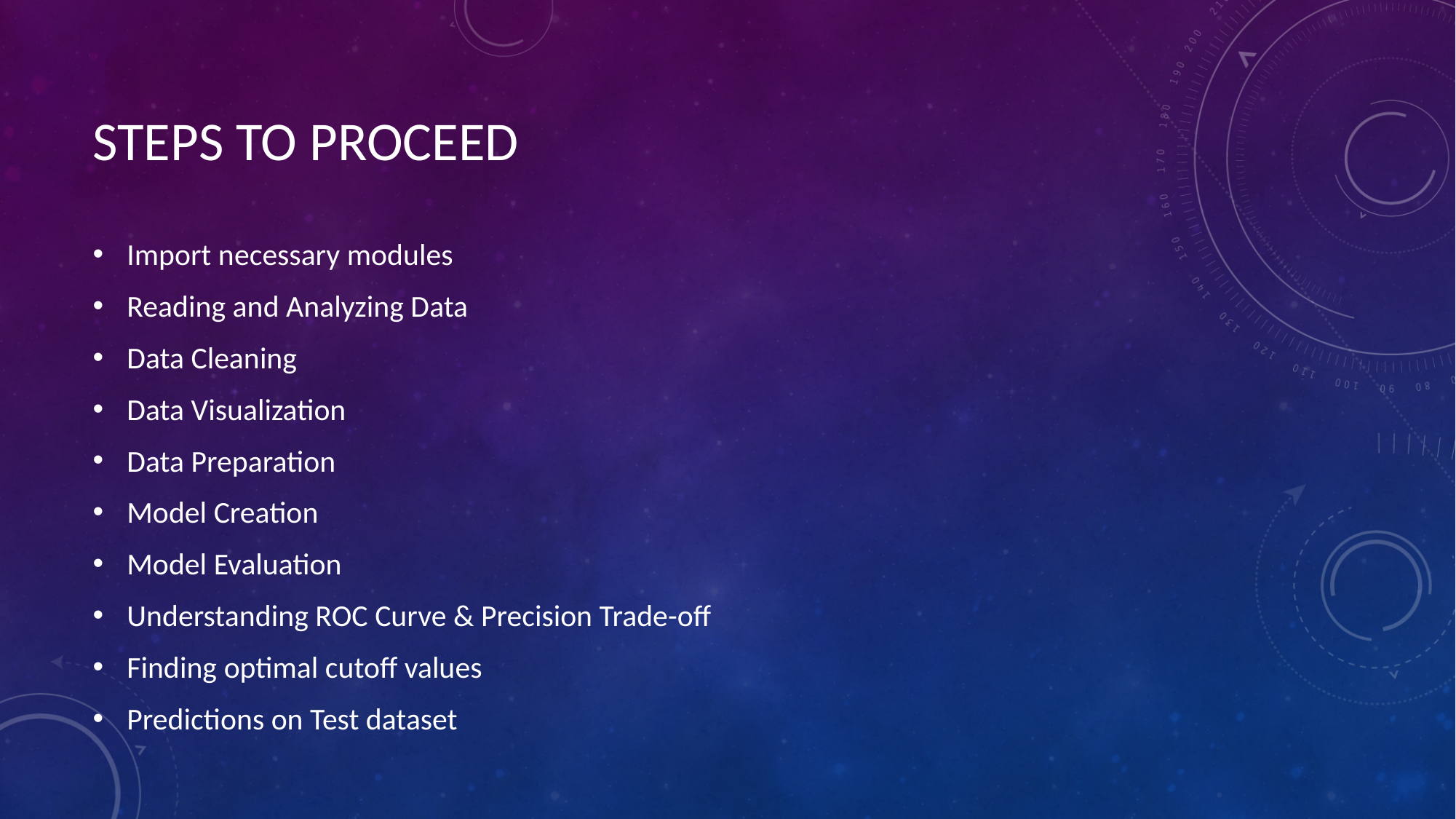

# Steps to proceed
Import necessary modules
Reading and Analyzing Data
Data Cleaning
Data Visualization
Data Preparation
Model Creation
Model Evaluation
Understanding ROC Curve & Precision Trade-off
Finding optimal cutoff values
Predictions on Test dataset